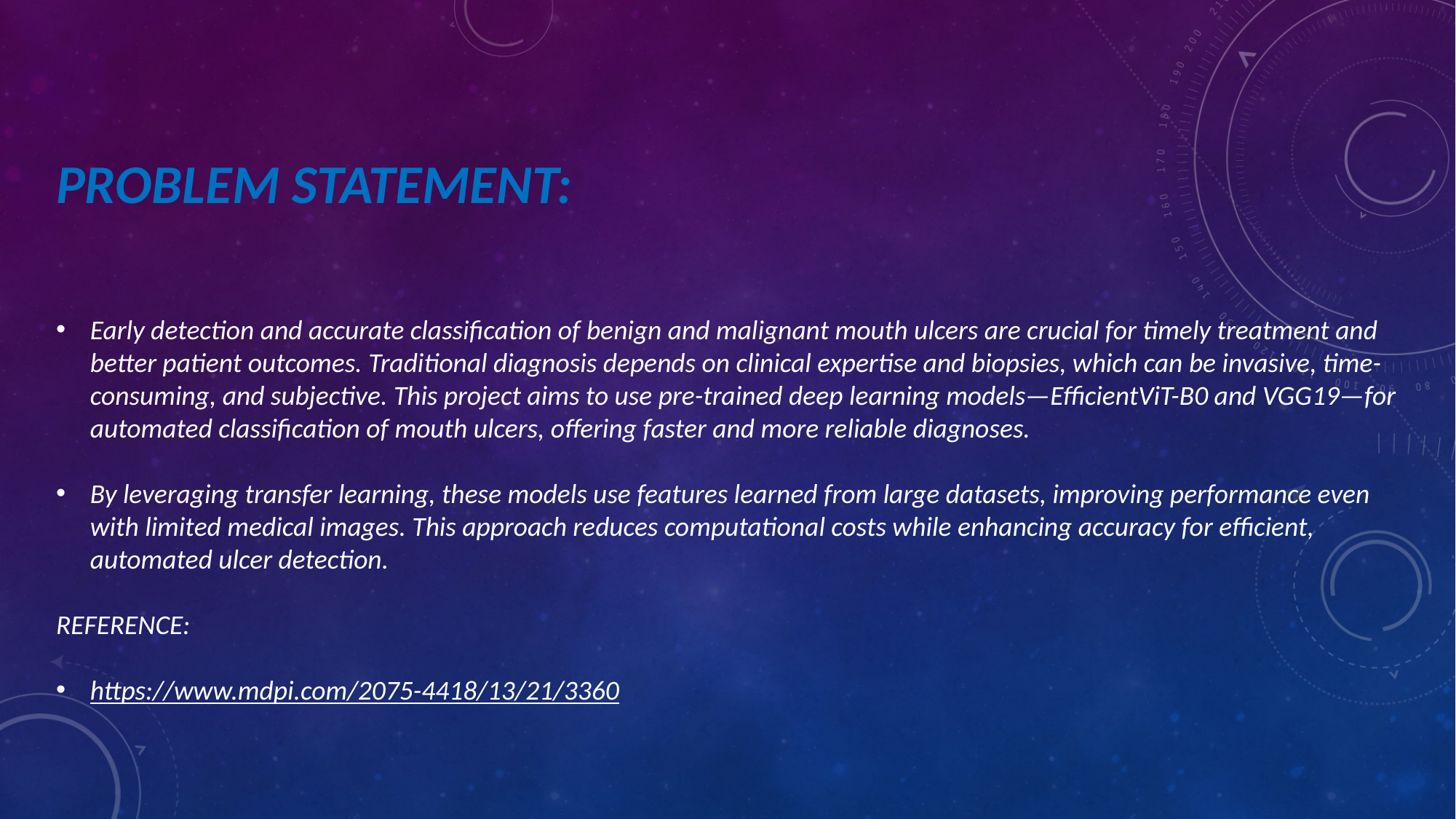

PROBLEM STATEMENT:

Early detection and accurate classification of benign and malignant mouth ulcers are crucial for timely treatment and better patient outcomes. Traditional diagnosis depends on clinical expertise and biopsies, which can be invasive, time-consuming, and subjective. This project aims to use pre-trained deep learning models—EfficientViT-B0 and VGG19—for automated classification of mouth ulcers, offering faster and more reliable diagnoses.

By leveraging transfer learning, these models use features learned from large datasets, improving performance even with limited medical images. This approach reduces computational costs while enhancing accuracy for efficient, automated ulcer detection.

REFERENCE:

https://www.mdpi.com/2075-4418/13/21/3360